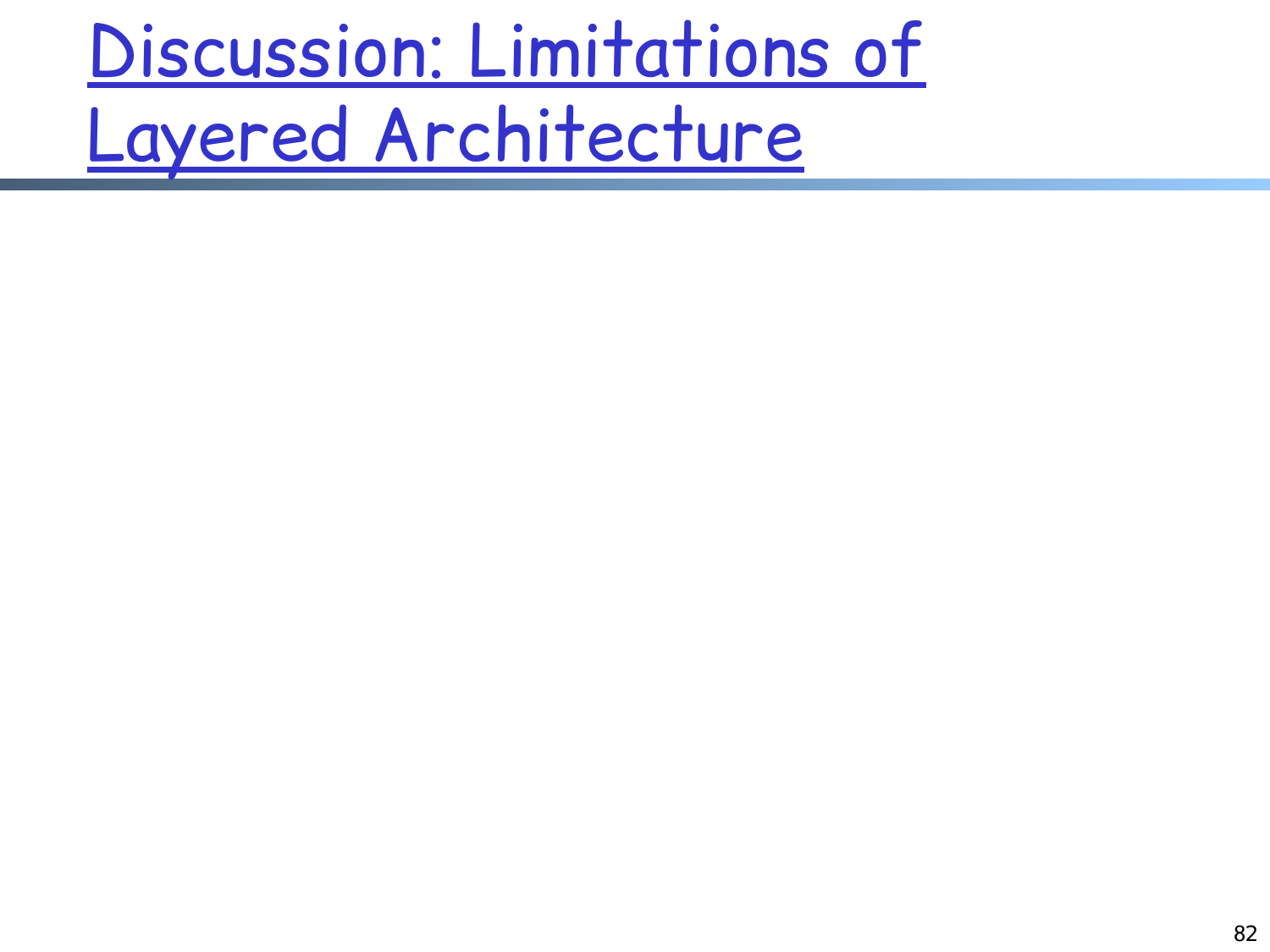

# Discussion: Limitations of Layered Architecture

82